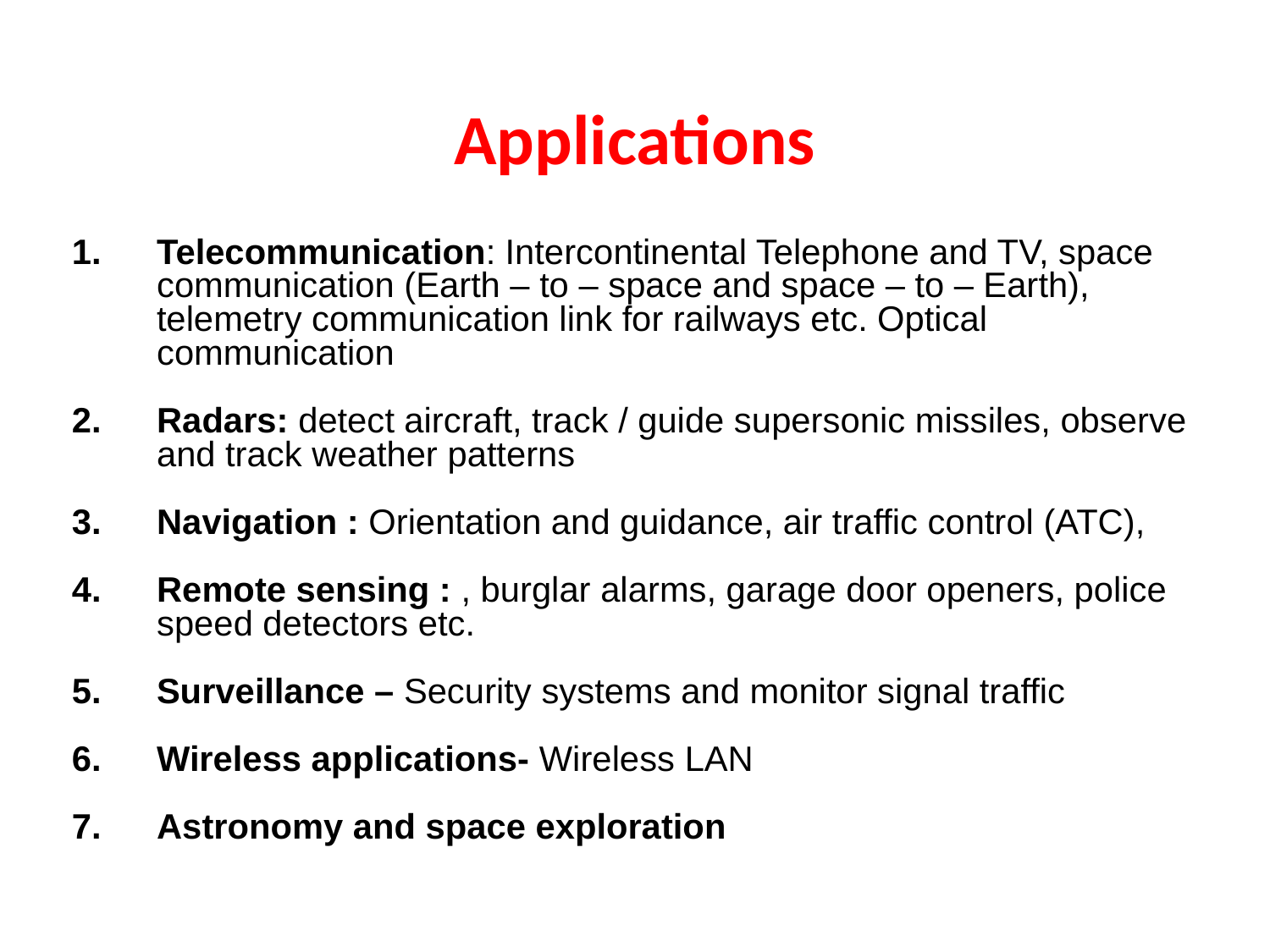

# Applications

Telecommunication: Intercontinental Telephone and TV, space communication (Earth – to – space and space – to – Earth), telemetry communication link for railways etc. Optical communication

Radars: detect aircraft, track / guide supersonic missiles, observe and track weather patterns

Navigation : Orientation and guidance, air traffic control (ATC),

Remote sensing : , burglar alarms, garage door openers, police speed detectors etc.

Surveillance – Security systems and monitor signal traffic

Wireless applications- Wireless LAN

Astronomy and space exploration